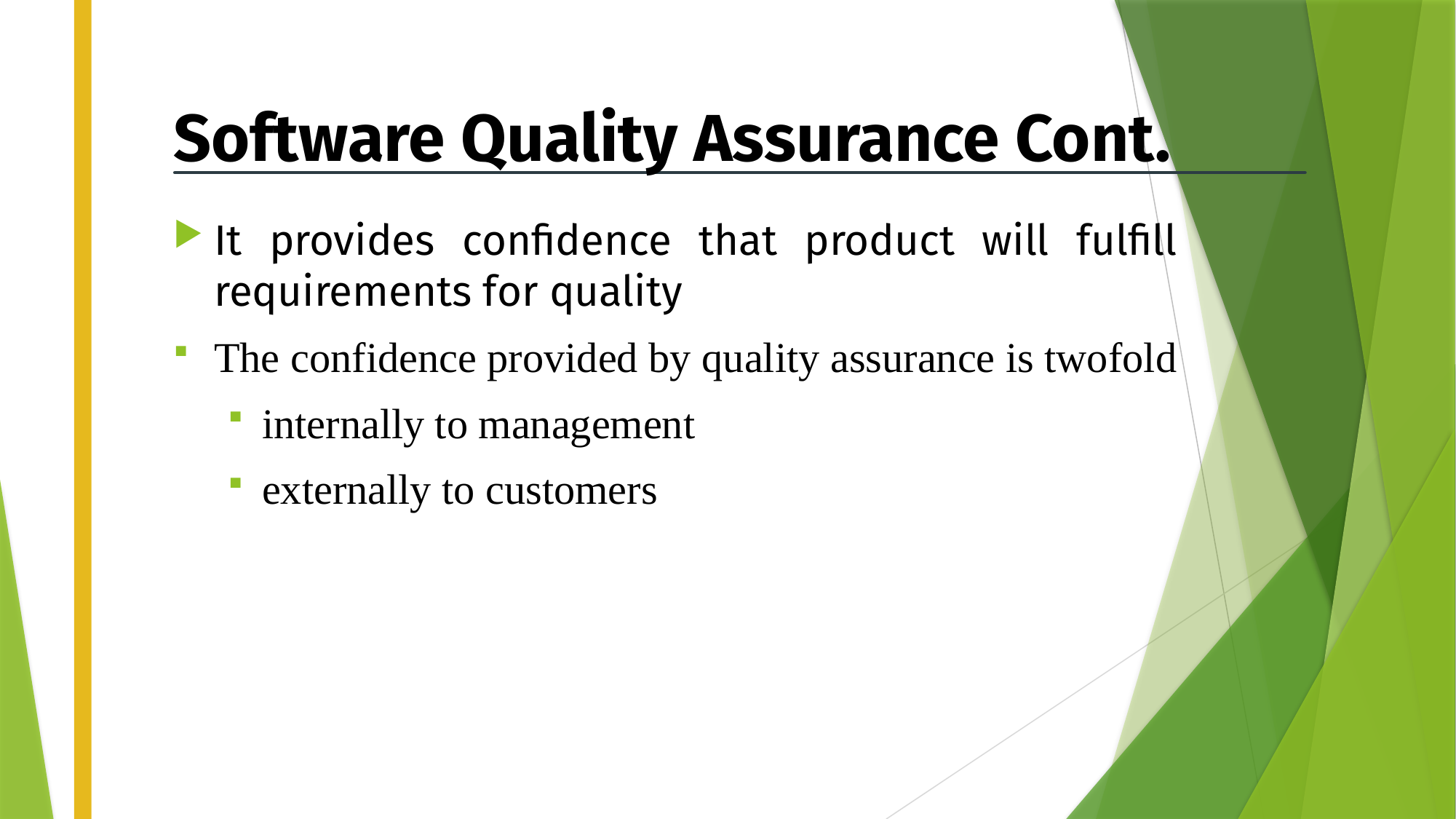

# Software Quality Assurance Cont.
It provides confidence that product will fulfill requirements for quality
The confidence provided by quality assurance is twofold
internally to management
externally to customers